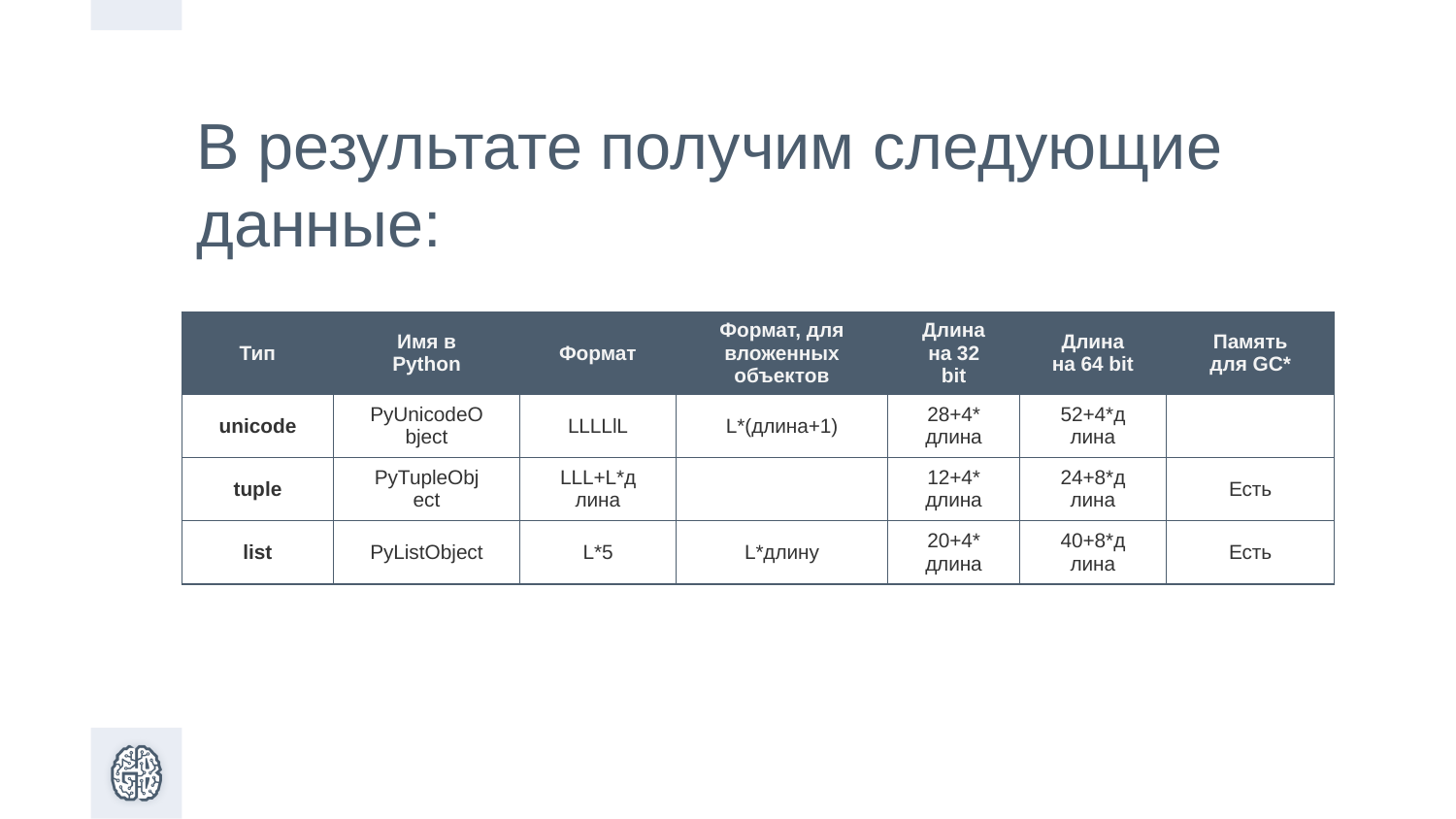

В результате получим следующие данные:
| Тип | Имя в Python | Формат | Формат, для вложенных объектов | Длина на 32 bit | Длина на 64 bit | Память для GC\* |
| --- | --- | --- | --- | --- | --- | --- |
| unicode | PyUnicodeObject | LLLLlL | L\*(длина+1) | 28+4\*длина | 52+4\*длина |  |
| tuple | PyTupleObject | LLL+L\*длина |  | 12+4\*длина | 24+8\*длина | Есть |
| list | PyListObject | L\*5 | L\*длину | 20+4\*длина | 40+8\*длина | Есть |